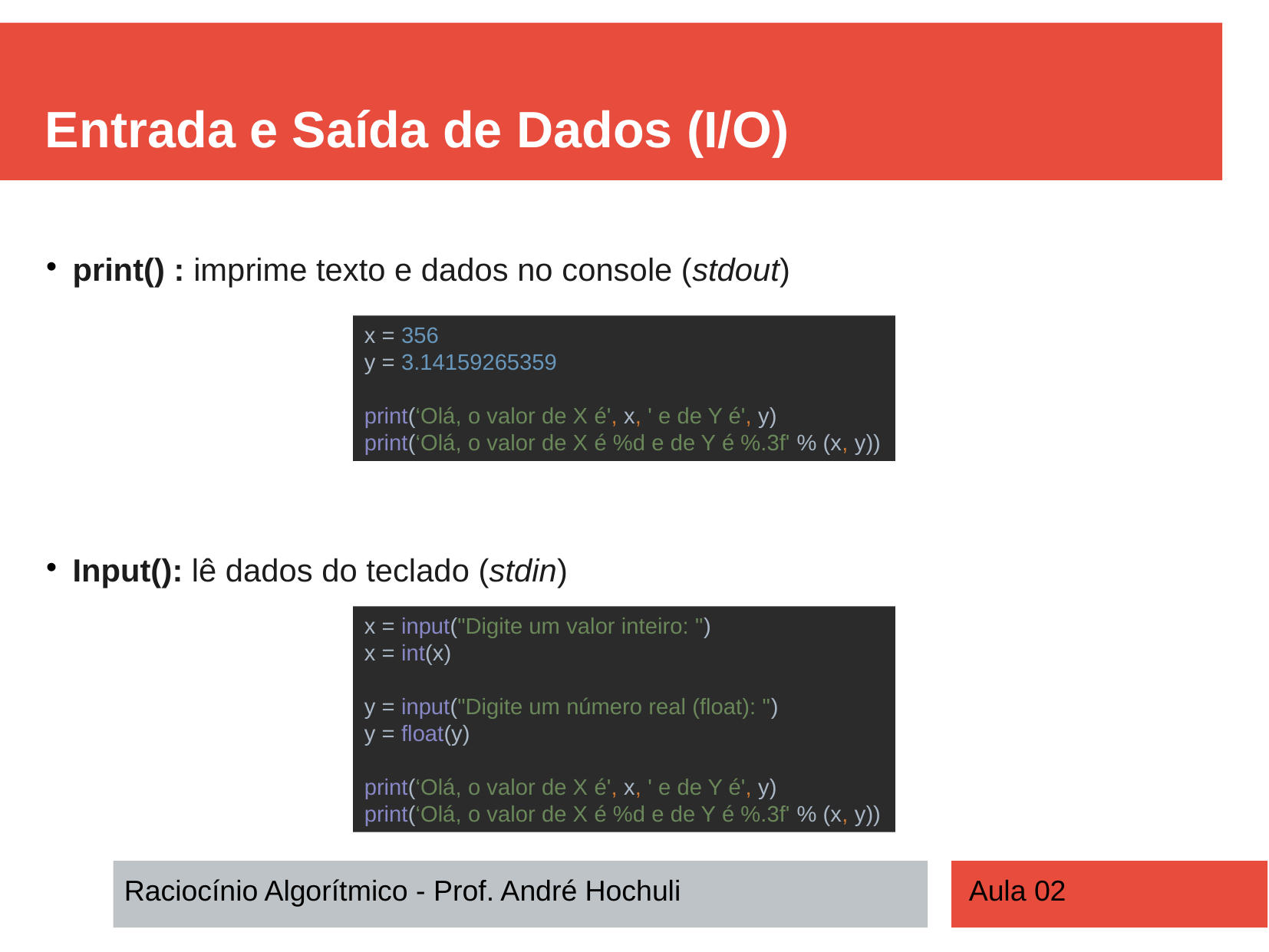

Entrada e Saída de Dados (I/O)
print() : imprime texto e dados no console (stdout)

Input(): lê dados do teclado (stdin)

x = 356
y = 3.14159265359
print(‘Olá, o valor de X é', x, ' e de Y é', y)
print(‘Olá, o valor de X é %d e de Y é %.3f' % (x, y))
x = input("Digite um valor inteiro: ")
x = int(x)
y = input("Digite um número real (float): ")
y = float(y)
print(‘Olá, o valor de X é', x, ' e de Y é', y)
print(‘Olá, o valor de X é %d e de Y é %.3f' % (x, y))
Raciocínio Algorítmico - Prof. André Hochuli
Aula 02